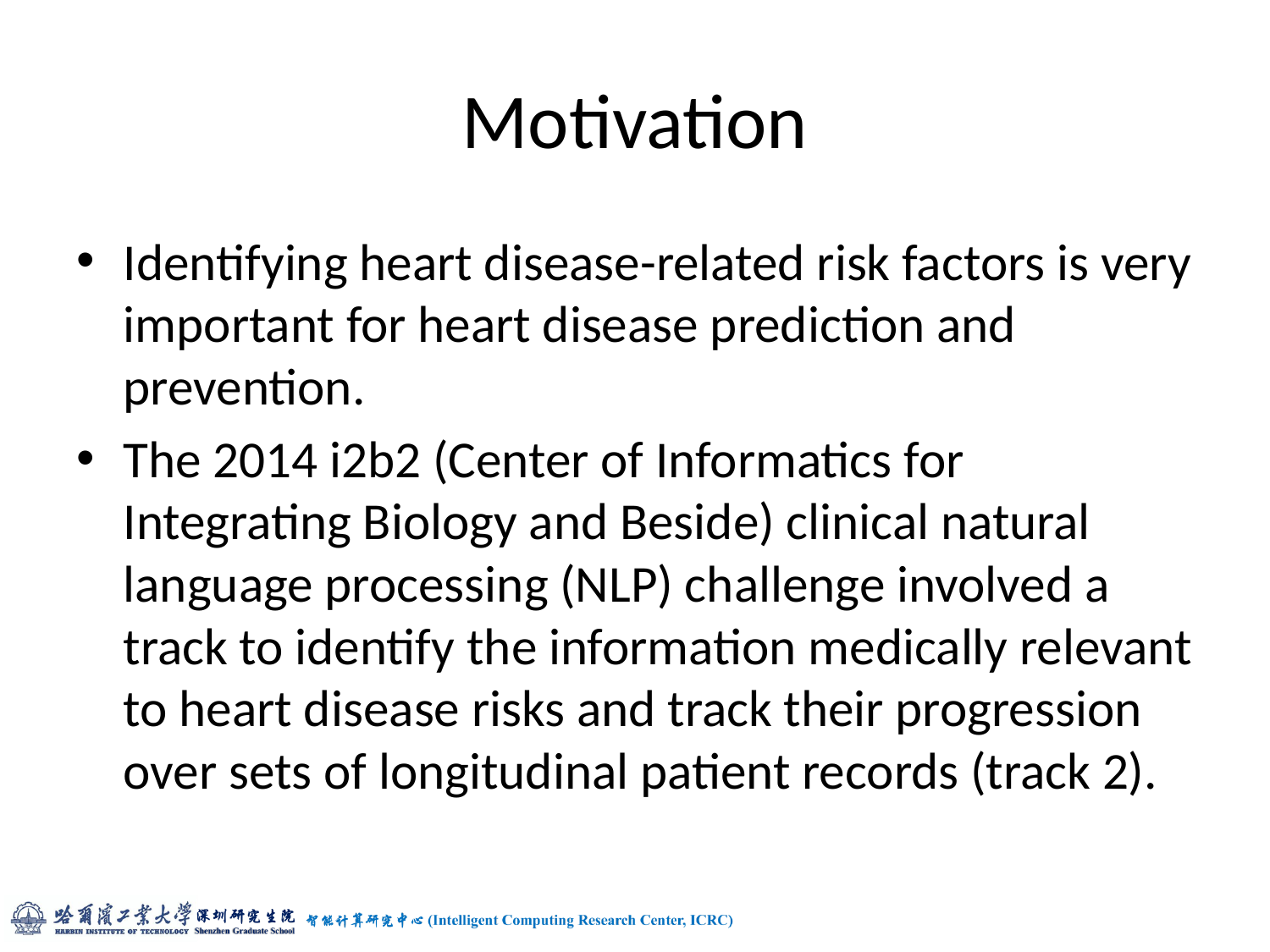

# Motivation
Identifying heart disease-related risk factors is very important for heart disease prediction and prevention.
The 2014 i2b2 (Center of Informatics for Integrating Biology and Beside) clinical natural language processing (NLP) challenge involved a track to identify the information medically relevant to heart disease risks and track their progression over sets of longitudinal patient records (track 2).